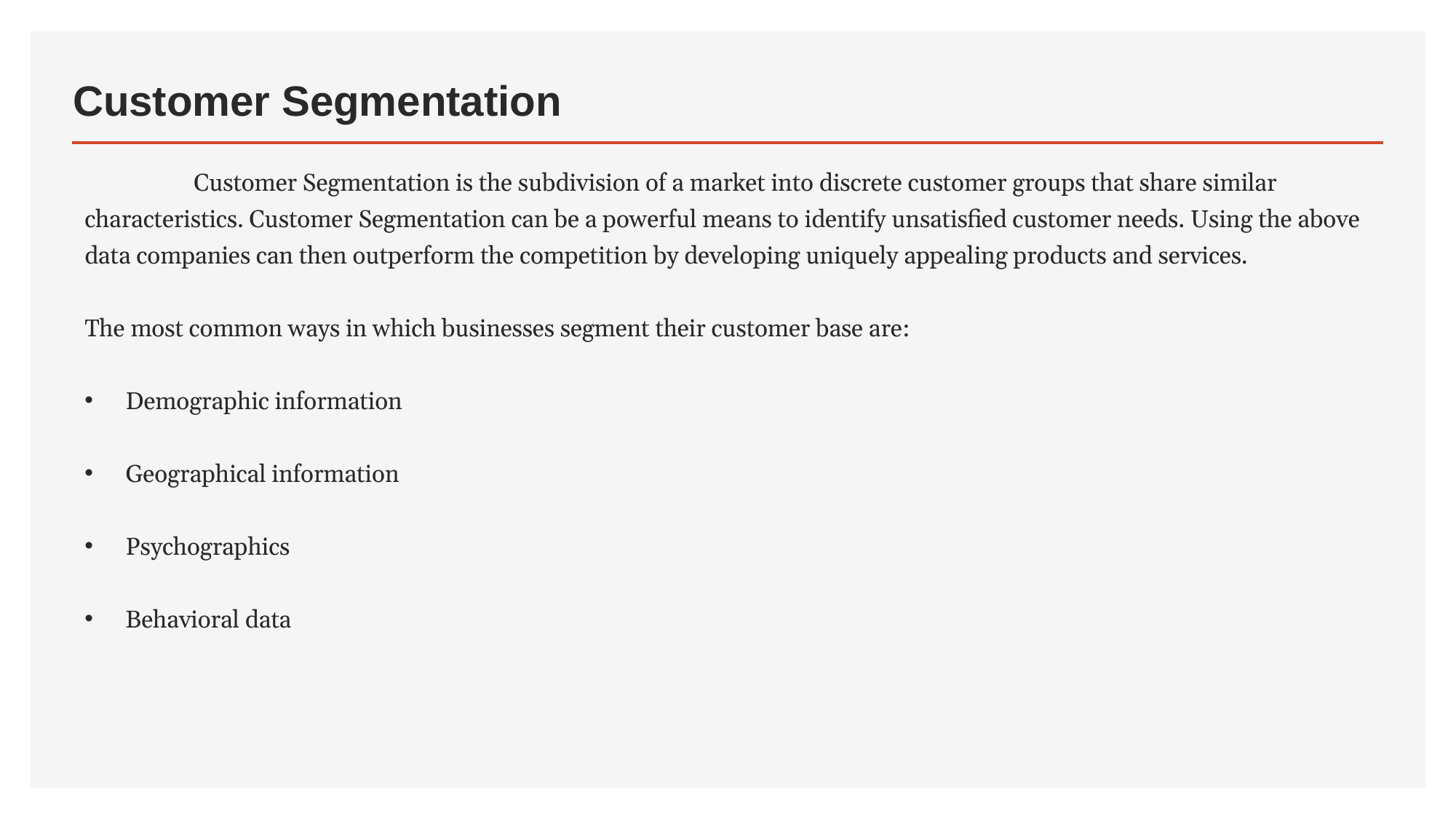

# Customer Segmentation
	Customer Segmentation is the subdivision of a market into discrete customer groups that share similar characteristics. Customer Segmentation can be a powerful means to identify unsatisfied customer needs. Using the above data companies can then outperform the competition by developing uniquely appealing products and services.
The most common ways in which businesses segment their customer base are:
Demographic information
Geographical information
Psychographics
Behavioral data